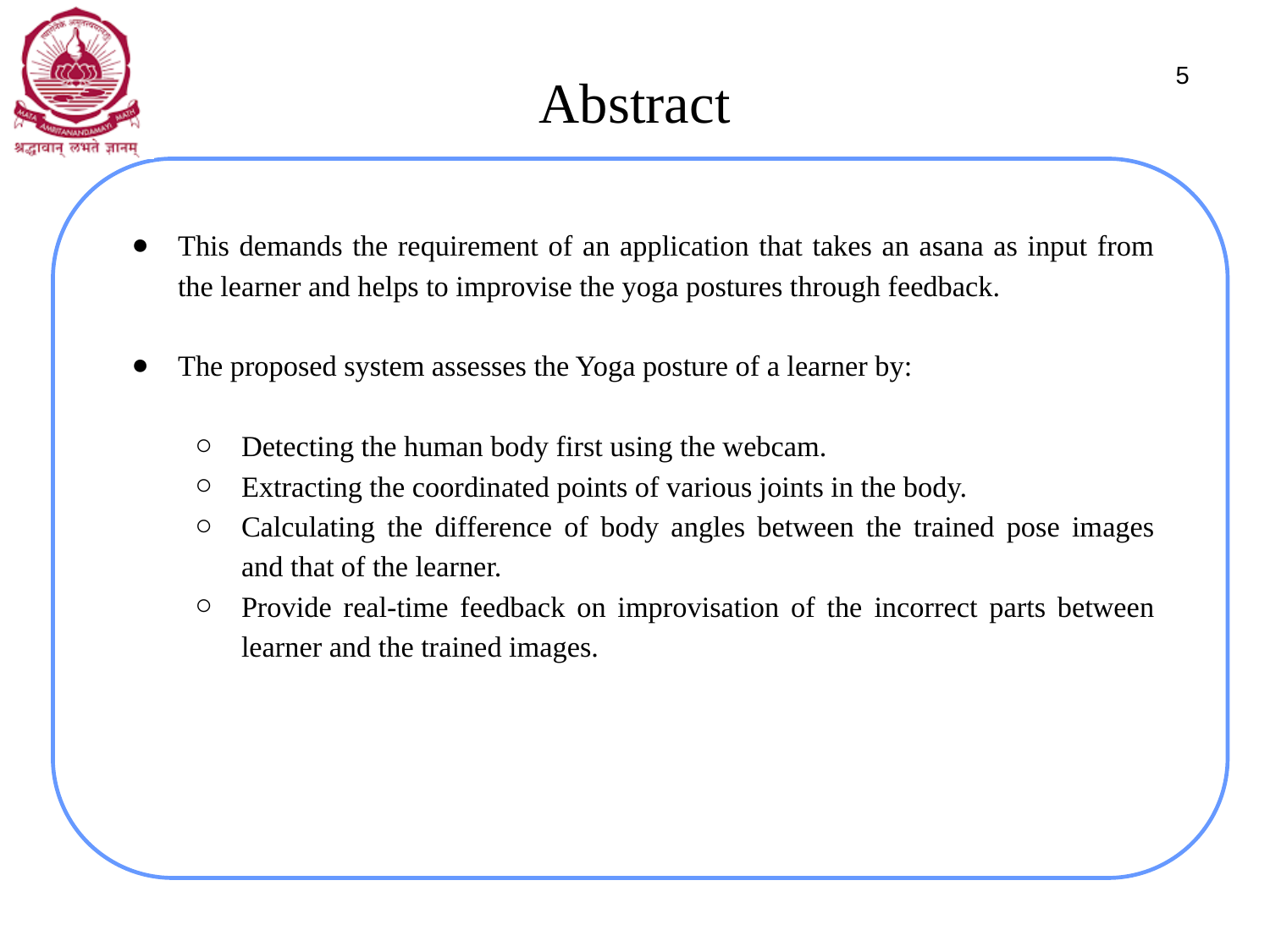

# Abstract
5
This demands the requirement of an application that takes an asana as input from the learner and helps to improvise the yoga postures through feedback.

The proposed system assesses the Yoga posture of a learner by:

Detecting the human body first using the webcam.
Extracting the coordinated points of various joints in the body.
Calculating the difference of body angles between the trained pose images and that of the learner.
Provide real-time feedback on improvisation of the incorrect parts between learner and the trained images.